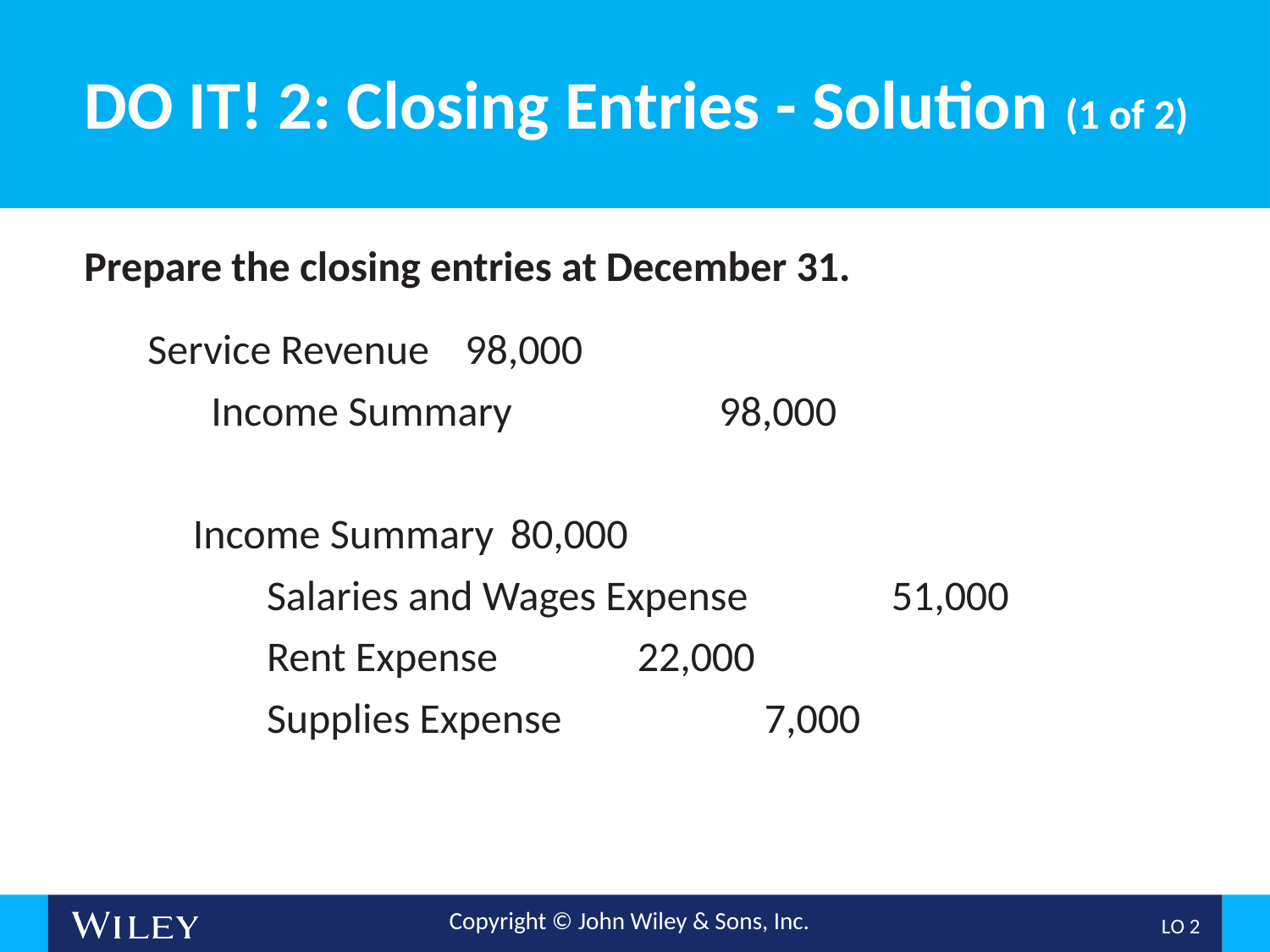

# DO IT! 2: Closing Entries - Solution (1 of 2)
Prepare the closing entries at December 31.
Service Revenue 	98,000
	Income Summary 		98,000
Income Summary 	80,000
Salaries and Wages Expense 		51,000
Rent Expense 		22,000
Supplies Expense 		7,000
L O 2